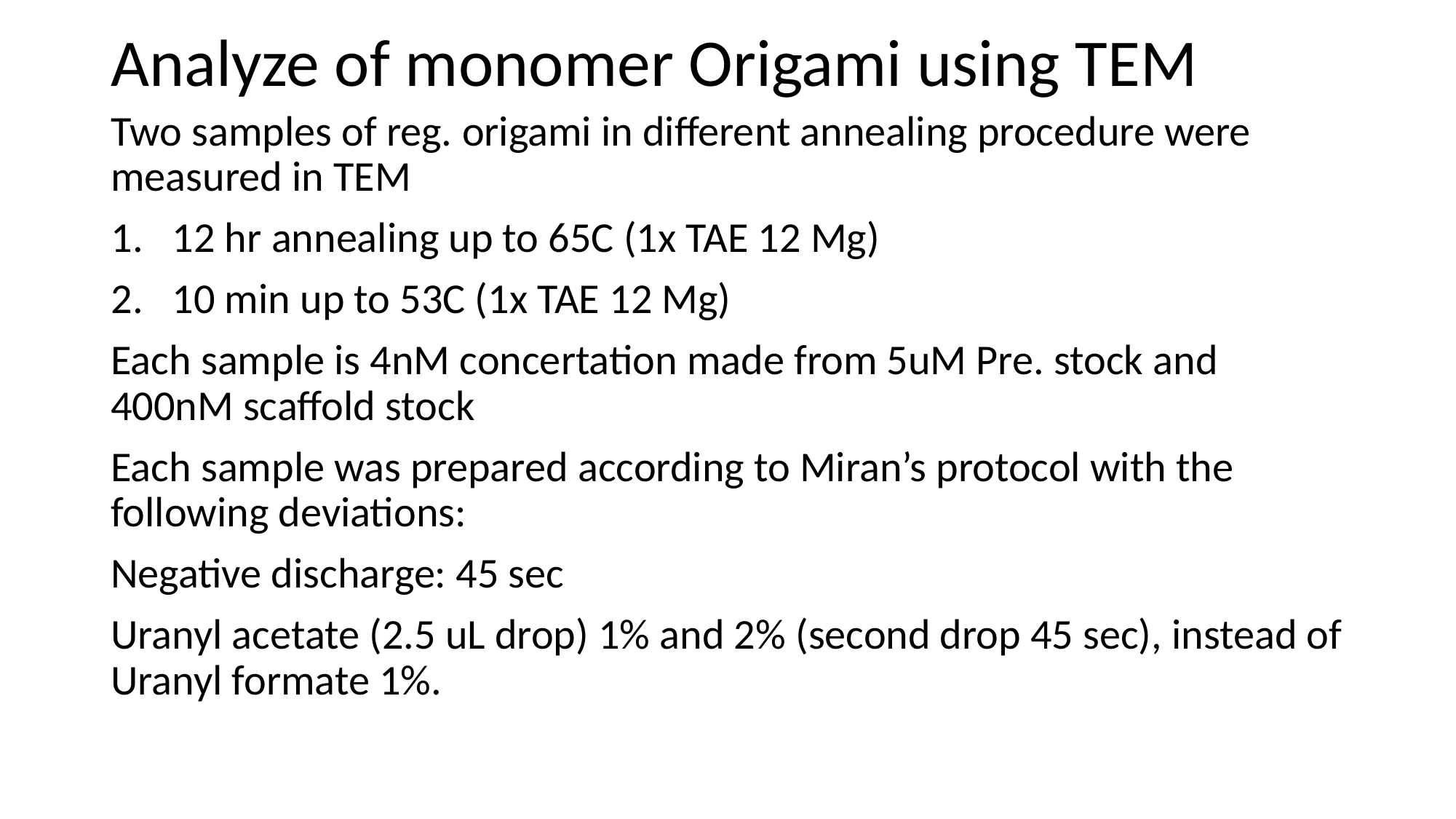

Analyze of monomer Origami using TEM
Two samples of reg. origami in different annealing procedure were measured in TEM
12 hr annealing up to 65C (1x TAE 12 Mg)
10 min up to 53C (1x TAE 12 Mg)
Each sample is 4nM concertation made from 5uM Pre. stock and 400nM scaffold stock
Each sample was prepared according to Miran’s protocol with the following deviations:
Negative discharge: 45 sec
Uranyl acetate (2.5 uL drop) 1% and 2% (second drop 45 sec), instead of Uranyl formate 1%.